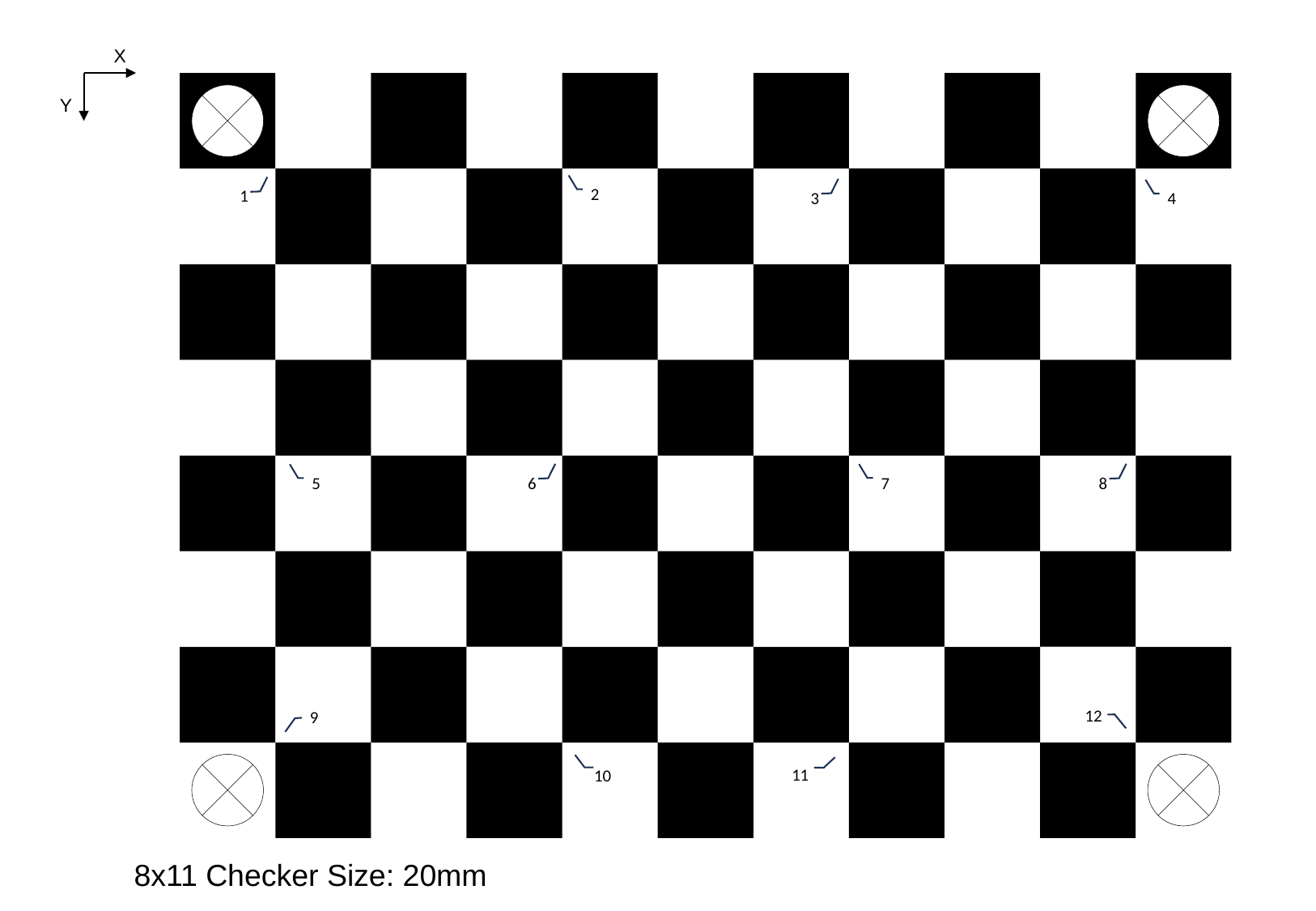

X

Y
2
1
3
4
6
7
8
5
12
9

11
10
8x11 Checker Size: 20mm